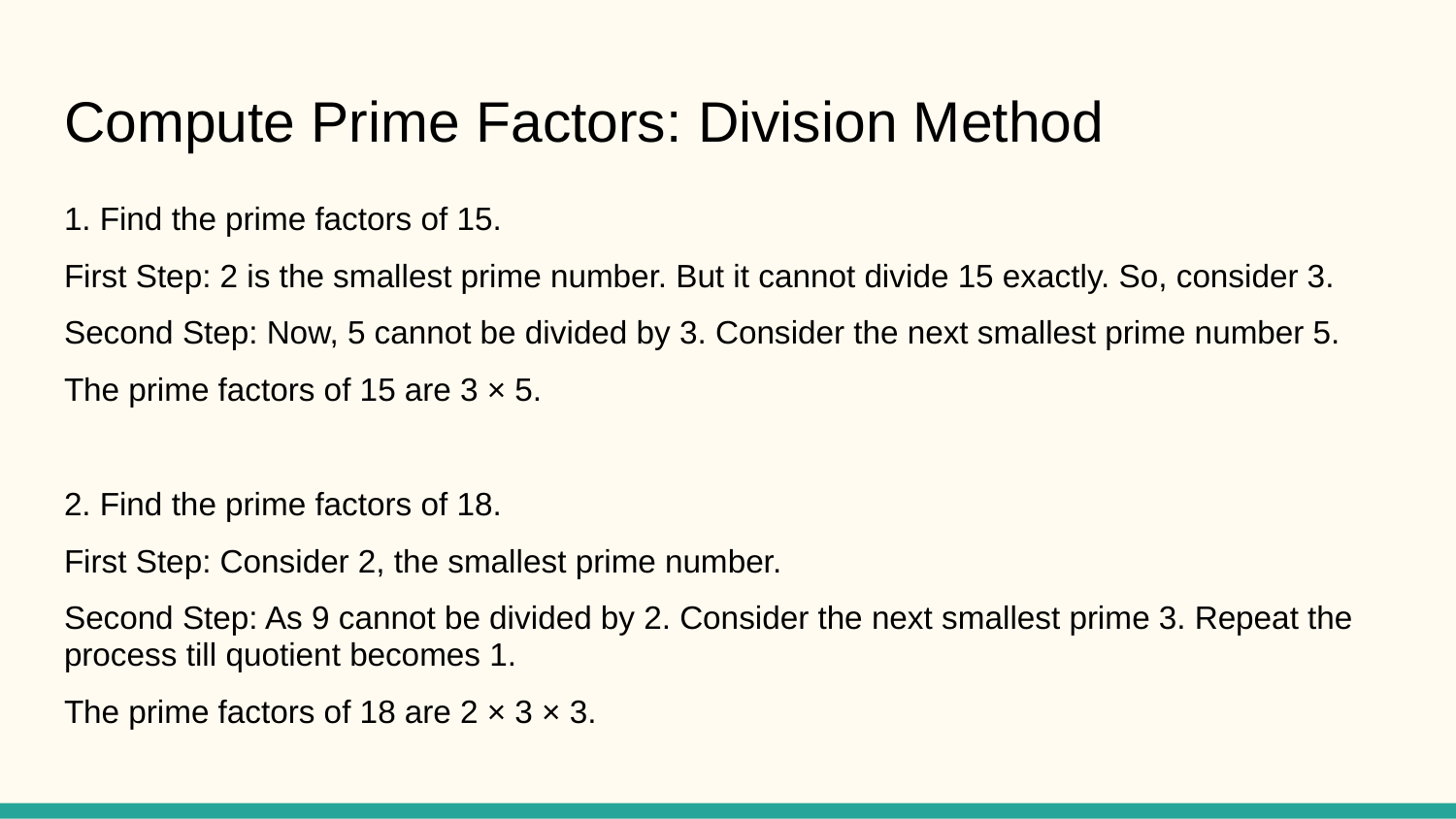

# Compute Prime Factors: Division Method
1. Find the prime factors of 15.
First Step: 2 is the smallest prime number. But it cannot divide 15 exactly. So, consider 3.
Second Step: Now, 5 cannot be divided by 3. Consider the next smallest prime number 5.
The prime factors of 15 are 3 × 5.

2. Find the prime factors of 18.
First Step: Consider 2, the smallest prime number.
Second Step: As 9 cannot be divided by 2. Consider the next smallest prime 3. Repeat the process till quotient becomes 1.
The prime factors of 18 are 2 × 3 × 3.